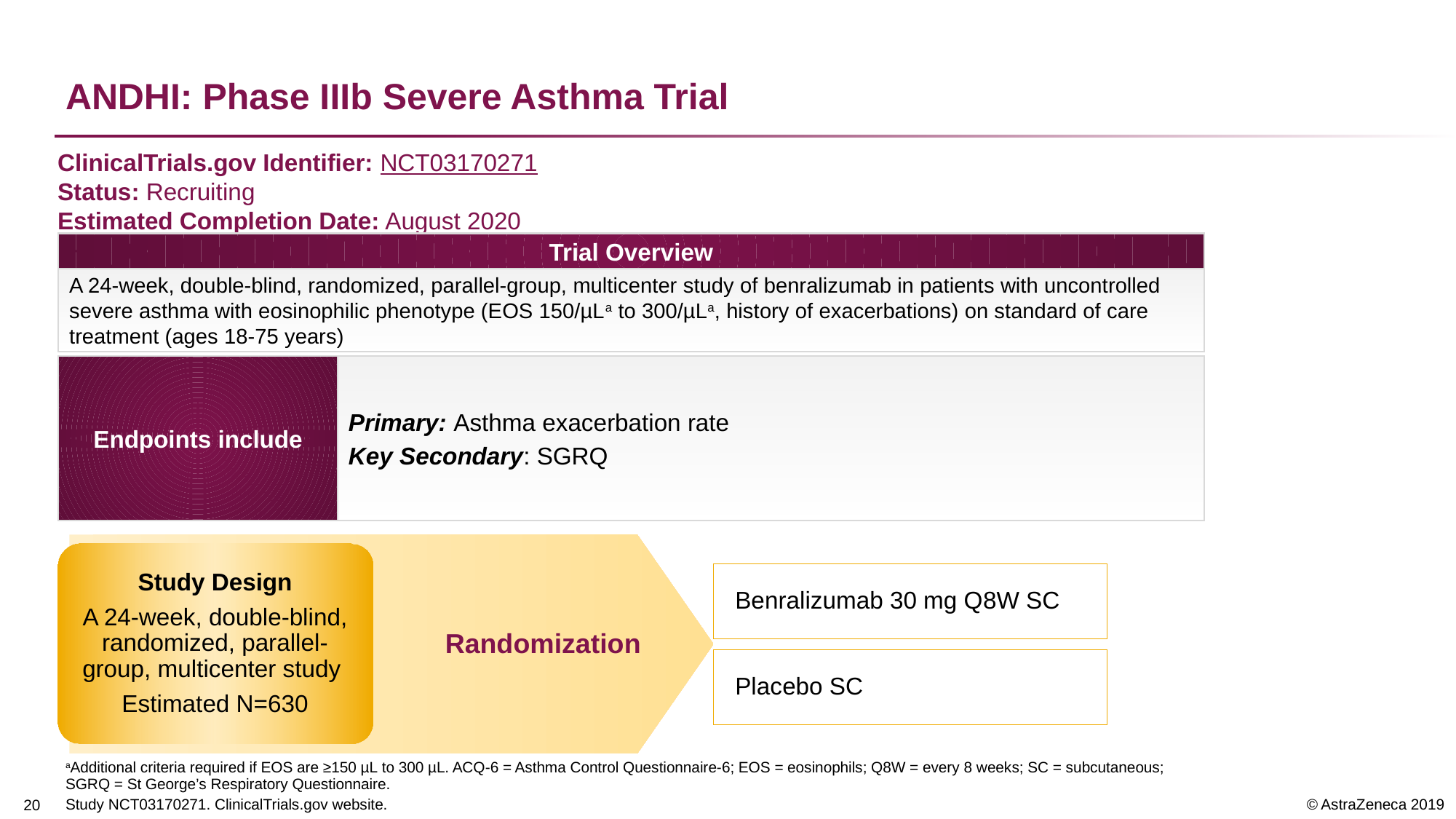

# ANDHI: Phase IIIb Severe Asthma Trial
ClinicalTrials.gov Identifier: NCT03170271
Status: Recruiting
Estimated Completion Date: August 2020
Trial Overview
A 24-week, double-blind, randomized, parallel-group, multicenter study of benralizumab in patients with uncontrolled severe asthma with eosinophilic phenotype (EOS 150/µLa to 300/µLa, history of exacerbations) on standard of care treatment (ages 18-75 years)
Endpoints include
Primary: Asthma exacerbation rate
Key Secondary: SGRQ
Benralizumab 30 mg Q8W SC
Placebo SC

Study Design
A 24-week, double-blind, randomized, parallel-group, multicenter study
Estimated N=630
Randomization
aAdditional criteria required if EOS are ≥150 µL to 300 µL. ACQ-6 = Asthma Control Questionnaire-6; EOS = eosinophils; Q8W = every 8 weeks; SC = subcutaneous;    SGRQ = St George’s Respiratory Questionnaire.
Study NCT03170271. ClinicalTrials.gov website.
20